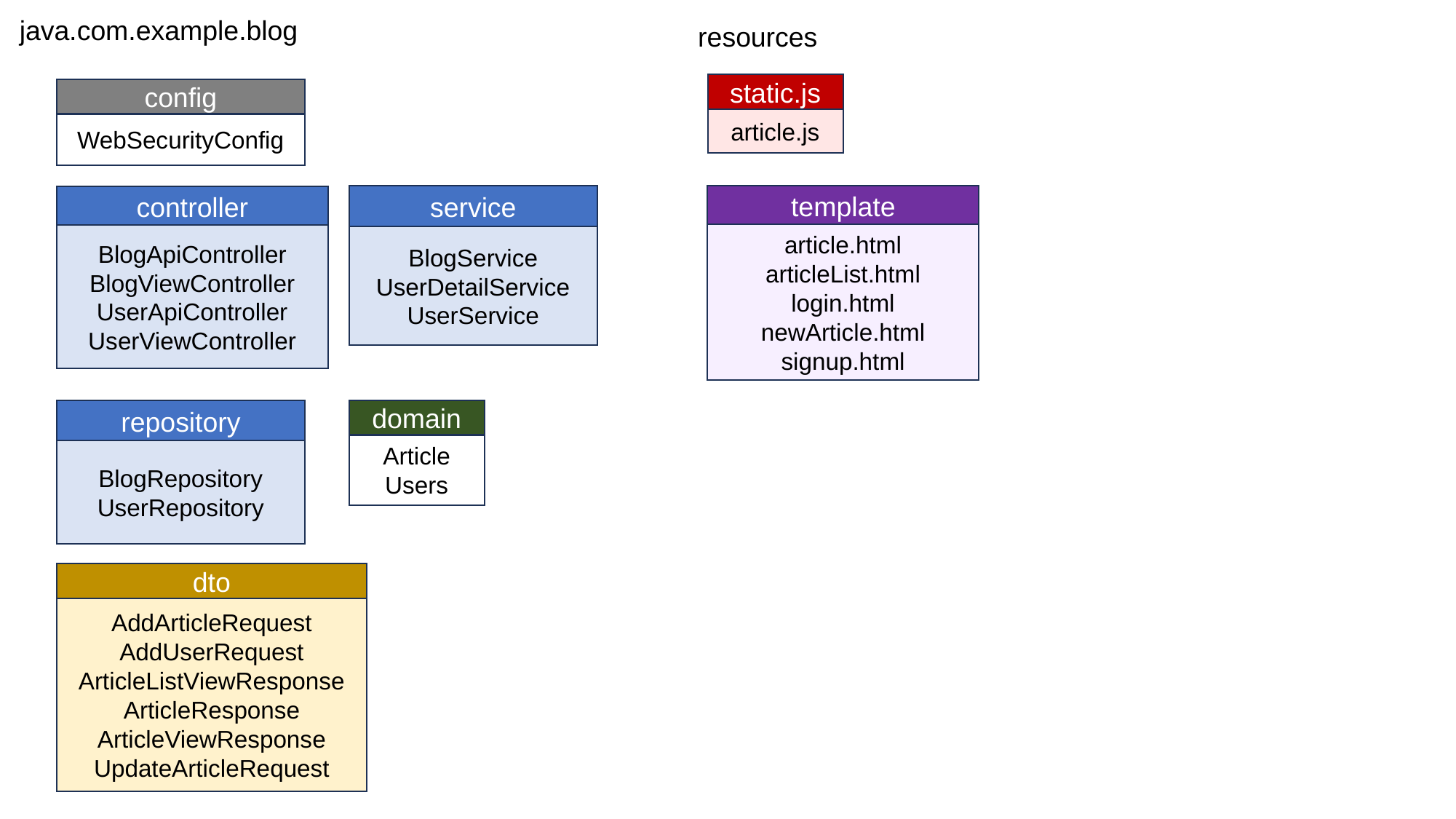

java.com.example.blog
resources
static.js
article.js
config
WebSecurityConfig
service
BlogService
UserDetailService
UserService
template
article.html
articleList.html
login.html
newArticle.html
signup.html
controller
BlogApiController
BlogViewController
UserApiController
UserViewController
repository
BlogRepository
UserRepository
domain
Article
Users
dto
AddArticleRequest
AddUserRequest
ArticleListViewResponse
ArticleResponse
ArticleViewResponse
UpdateArticleRequest